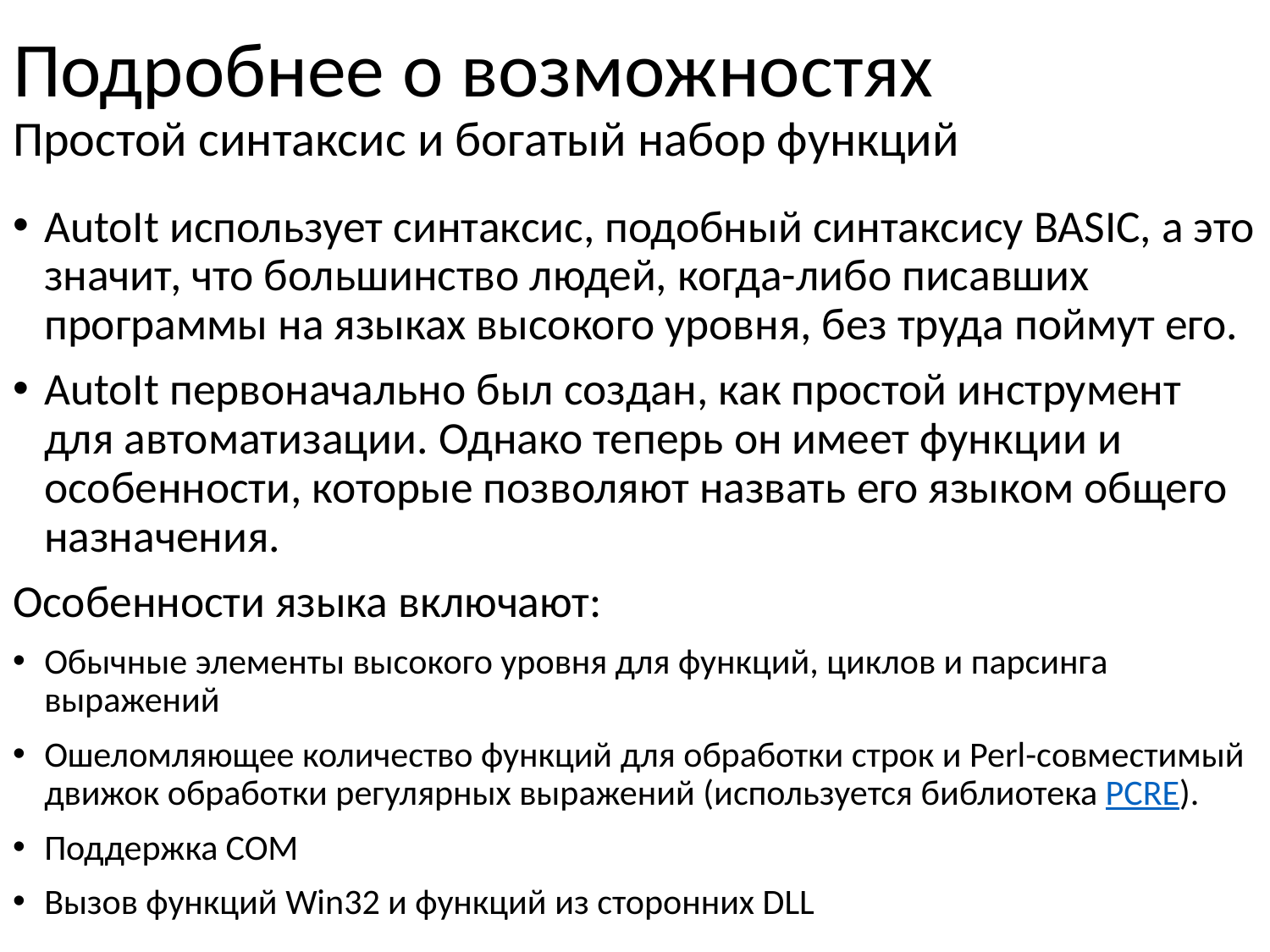

# Подробнее о возможностях Простой синтаксис и богатый набор функций
AutoIt использует синтаксис, подобный синтаксису BASIC, а это значит, что большинство людей, когда-либо писавших программы на языках высокого уровня, без труда поймут его.
AutoIt первоначально был создан, как простой инструмент для автоматизации. Однако теперь он имеет функции и особенности, которые позволяют назвать его языком общего назначения.
Особенности языка включают:
Обычные элементы высокого уровня для функций, циклов и парсинга выражений
Ошеломляющее количество функций для обработки строк и Perl-совместимый движок обработки регулярных выражений (используется библиотека PCRE).
Поддержка COM
Вызов функций Win32 и функций из сторонних DLL